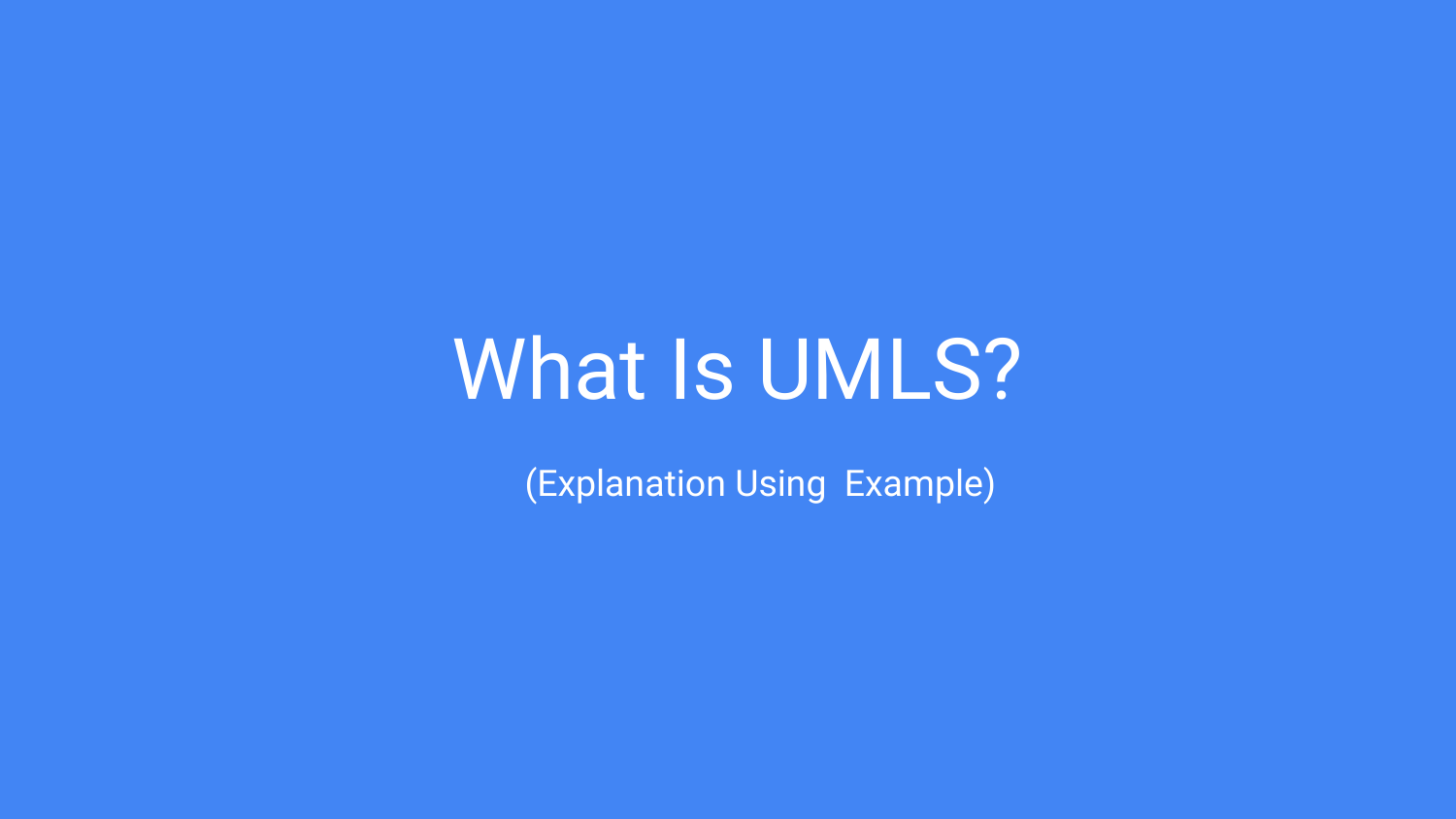

# What Is UMLS?

(Explanation Using  Example)